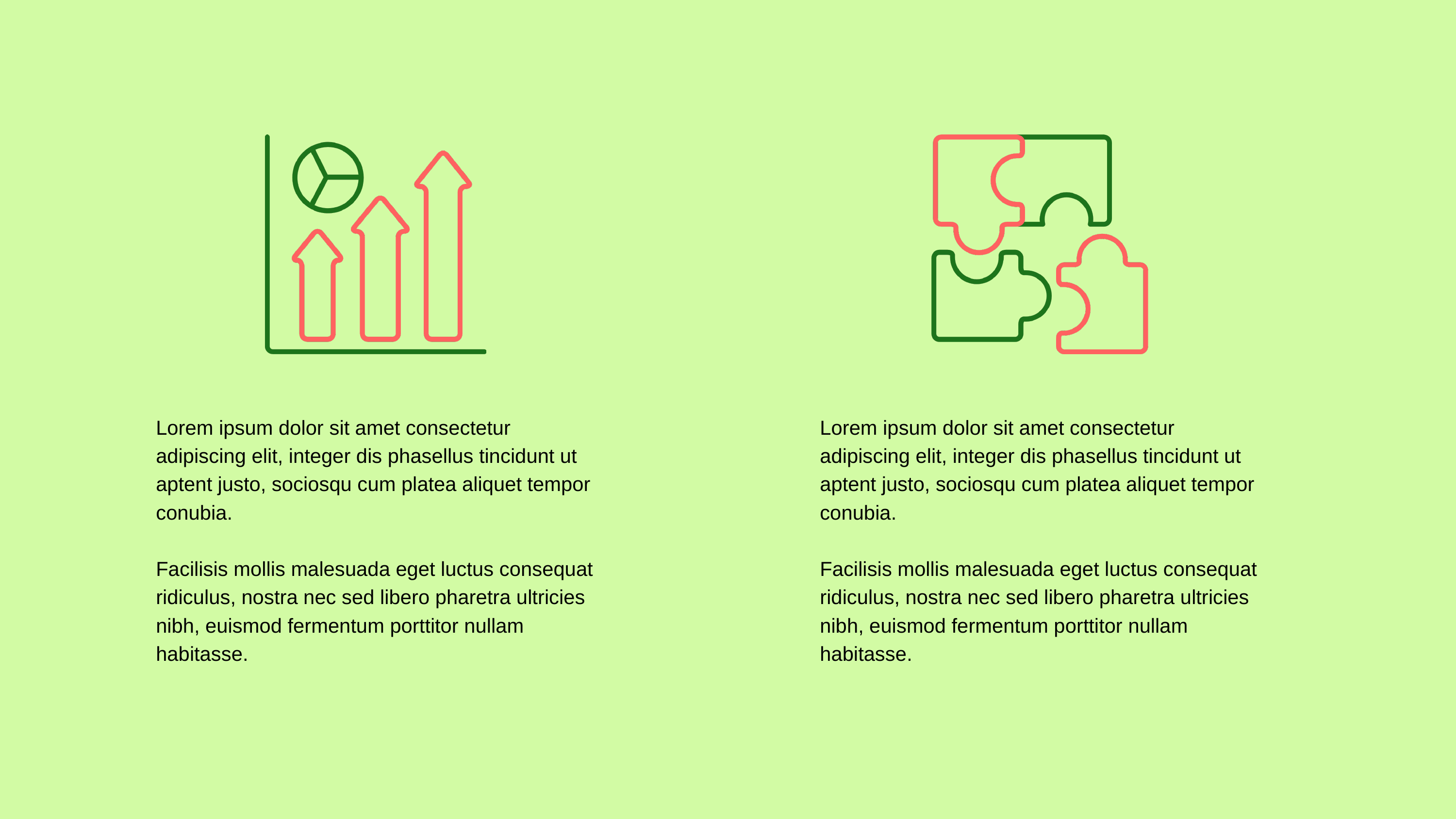

Lorem ipsum dolor sit amet consectetur adipiscing elit, integer dis phasellus tincidunt ut aptent justo, sociosqu cum platea aliquet tempor conubia.

Facilisis mollis malesuada eget luctus consequat ridiculus, nostra nec sed libero pharetra ultricies nibh, euismod fermentum porttitor nullam habitasse.

Lorem ipsum dolor sit amet consectetur adipiscing elit, integer dis phasellus tincidunt ut aptent justo, sociosqu cum platea aliquet tempor conubia.

Facilisis mollis malesuada eget luctus consequat ridiculus, nostra nec sed libero pharetra ultricies nibh, euismod fermentum porttitor nullam habitasse.